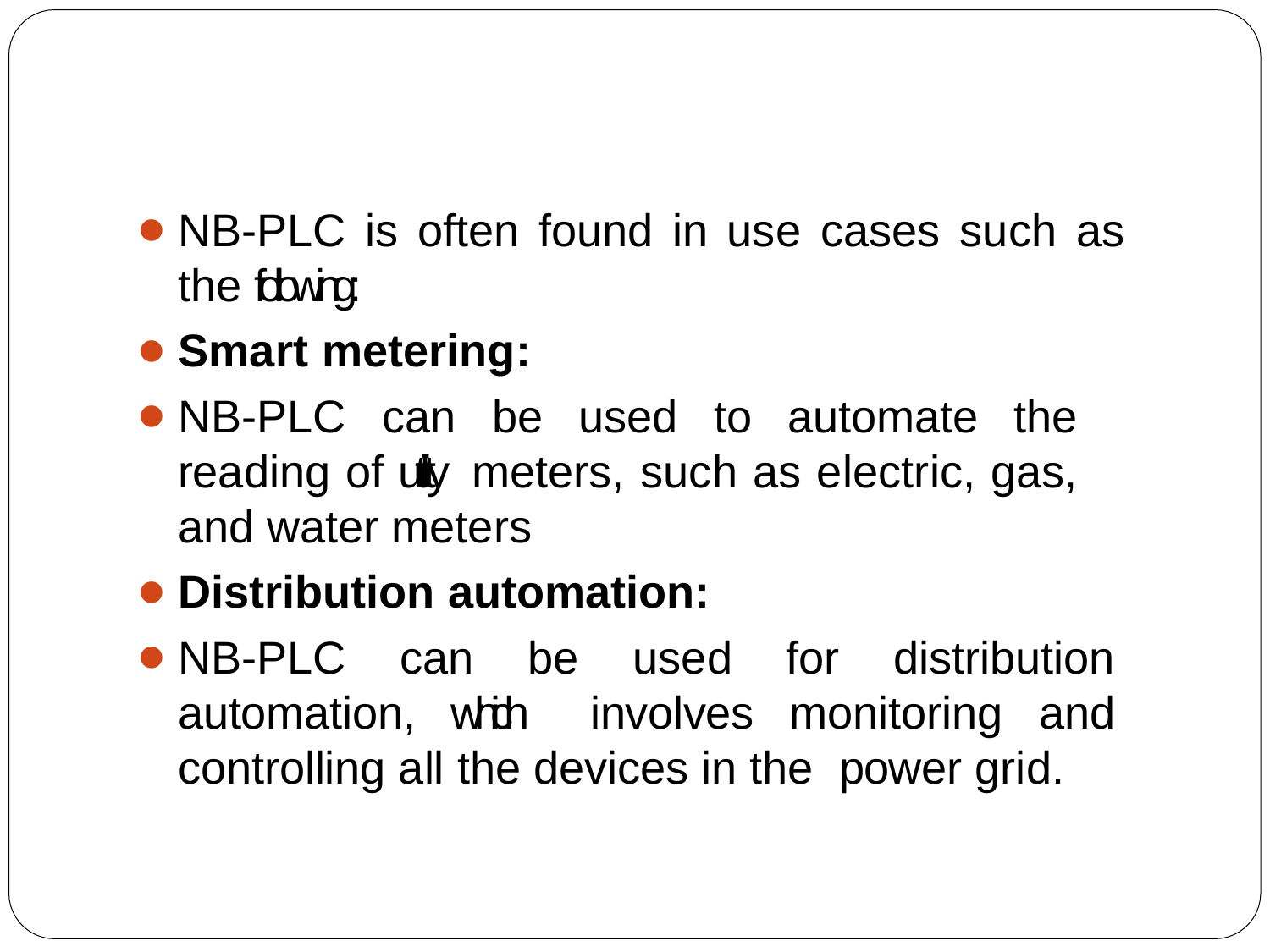

NB-PLC is often found in use cases such as the following:
Smart metering:
NB-PLC can be used to automate the reading of utility  meters, such as electric, gas, and water meters
Distribution automation:
NB-PLC can be used for distribution automation, which  involves monitoring and controlling all the devices in the  power grid.